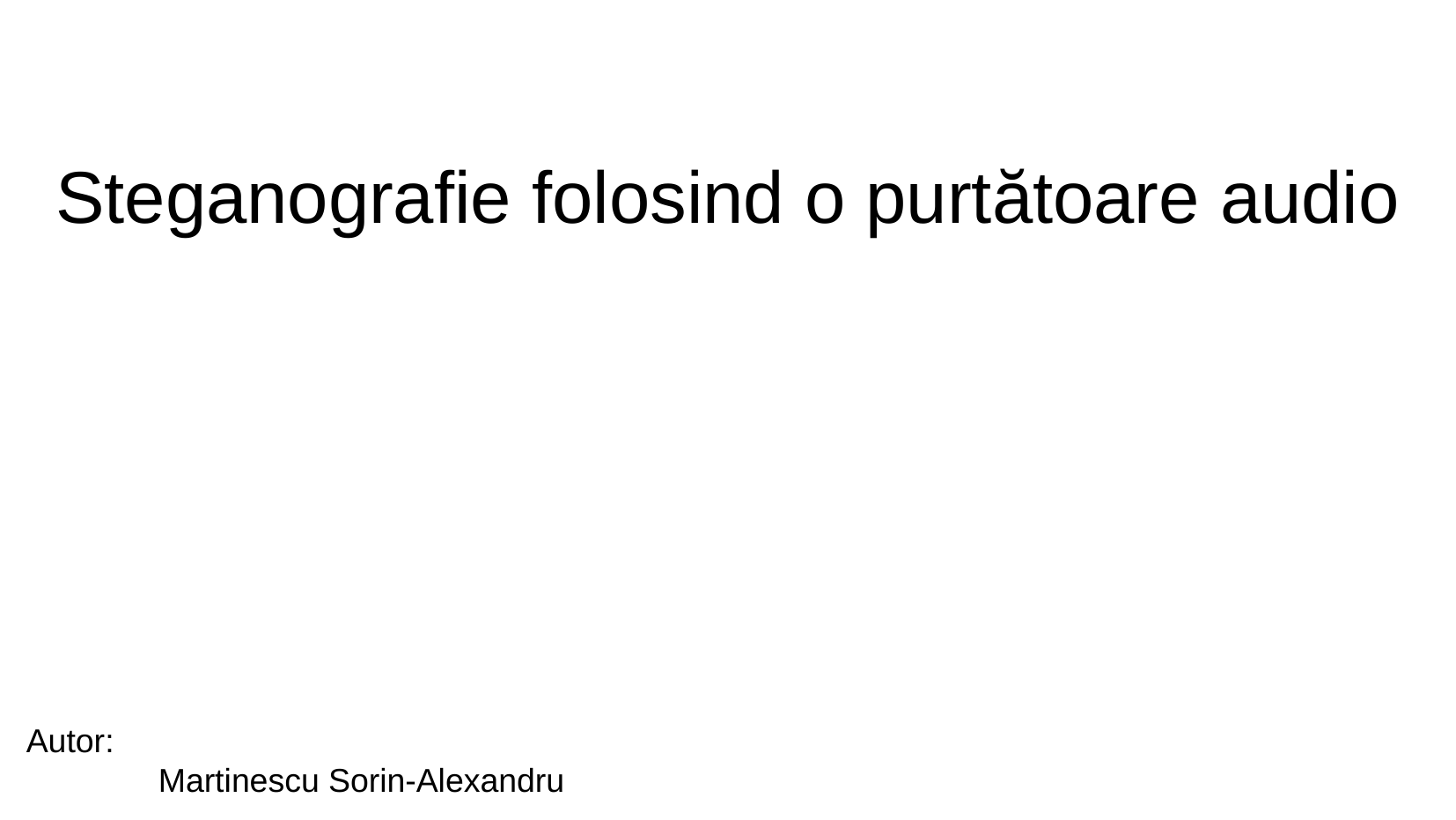

Steganografie folosind o purtătoare audio
Autor:
	Martinescu Sorin-Alexandru